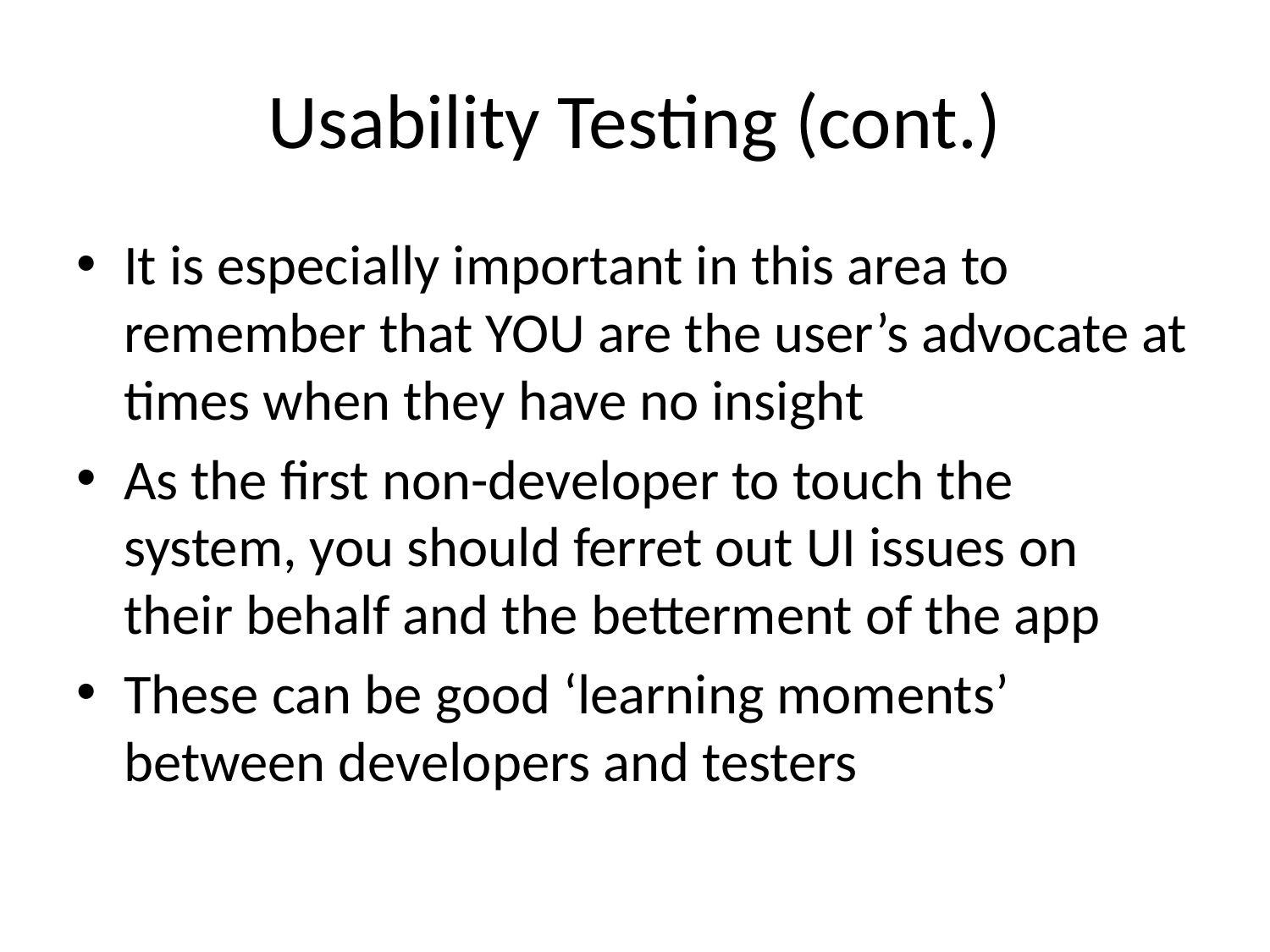

# Usability Testing (cont.)
It is especially important in this area to remember that YOU are the user’s advocate at times when they have no insight
As the first non-developer to touch the system, you should ferret out UI issues on their behalf and the betterment of the app
These can be good ‘learning moments’ between developers and testers